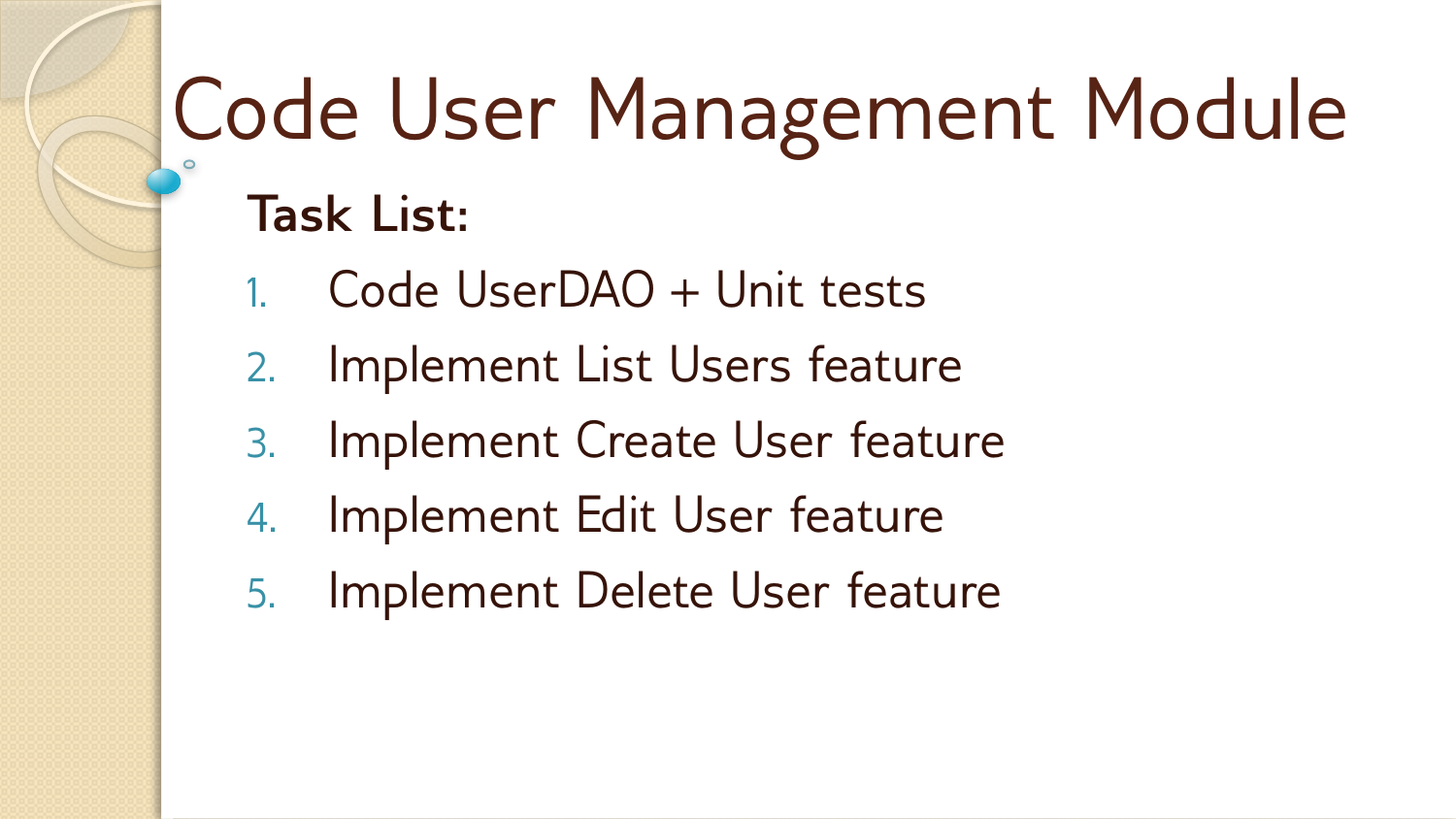

# Code User Management Module
Task List:
Code UserDAO + Unit tests
Implement List Users feature
Implement Create User feature
Implement Edit User feature
Implement Delete User feature